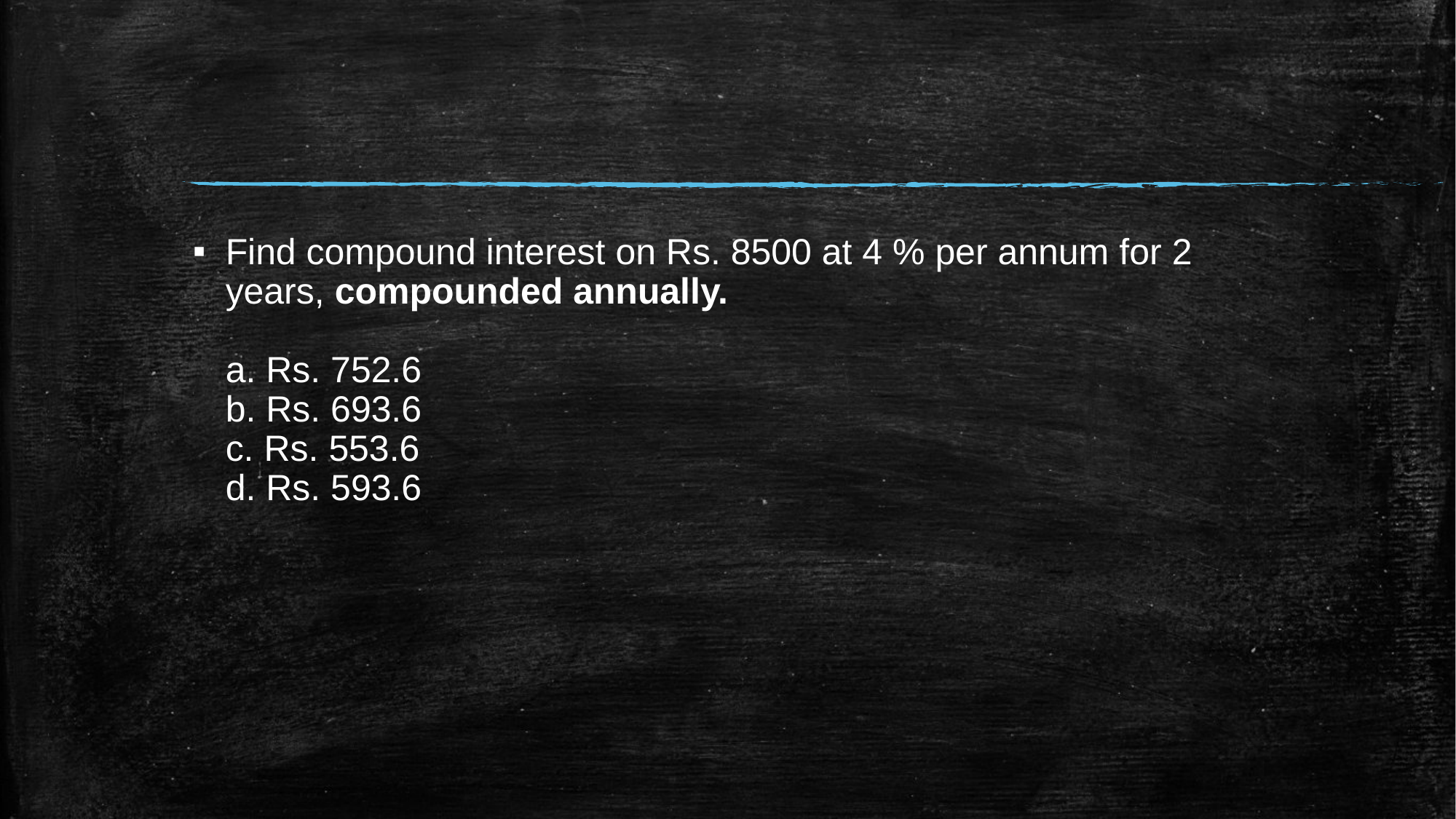

#
Find compound interest on Rs. 8500 at 4 % per annum for 2 years, compounded annually.
a. Rs. 752.6
b. Rs. 693.6
c. Rs. 553.6
d. Rs. 593.6